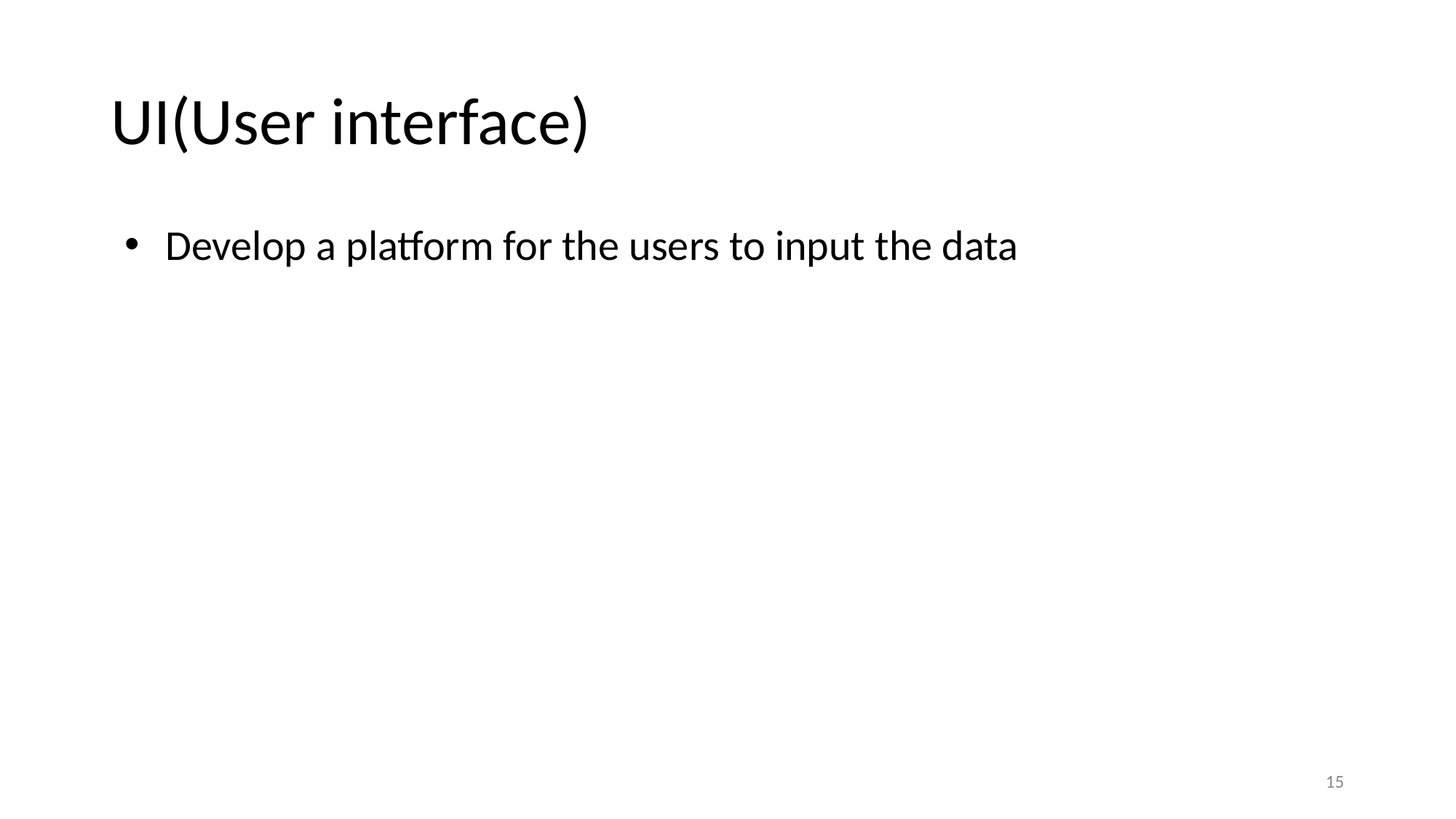

# UI(User interface)
Develop a platform for the users to input the data
15